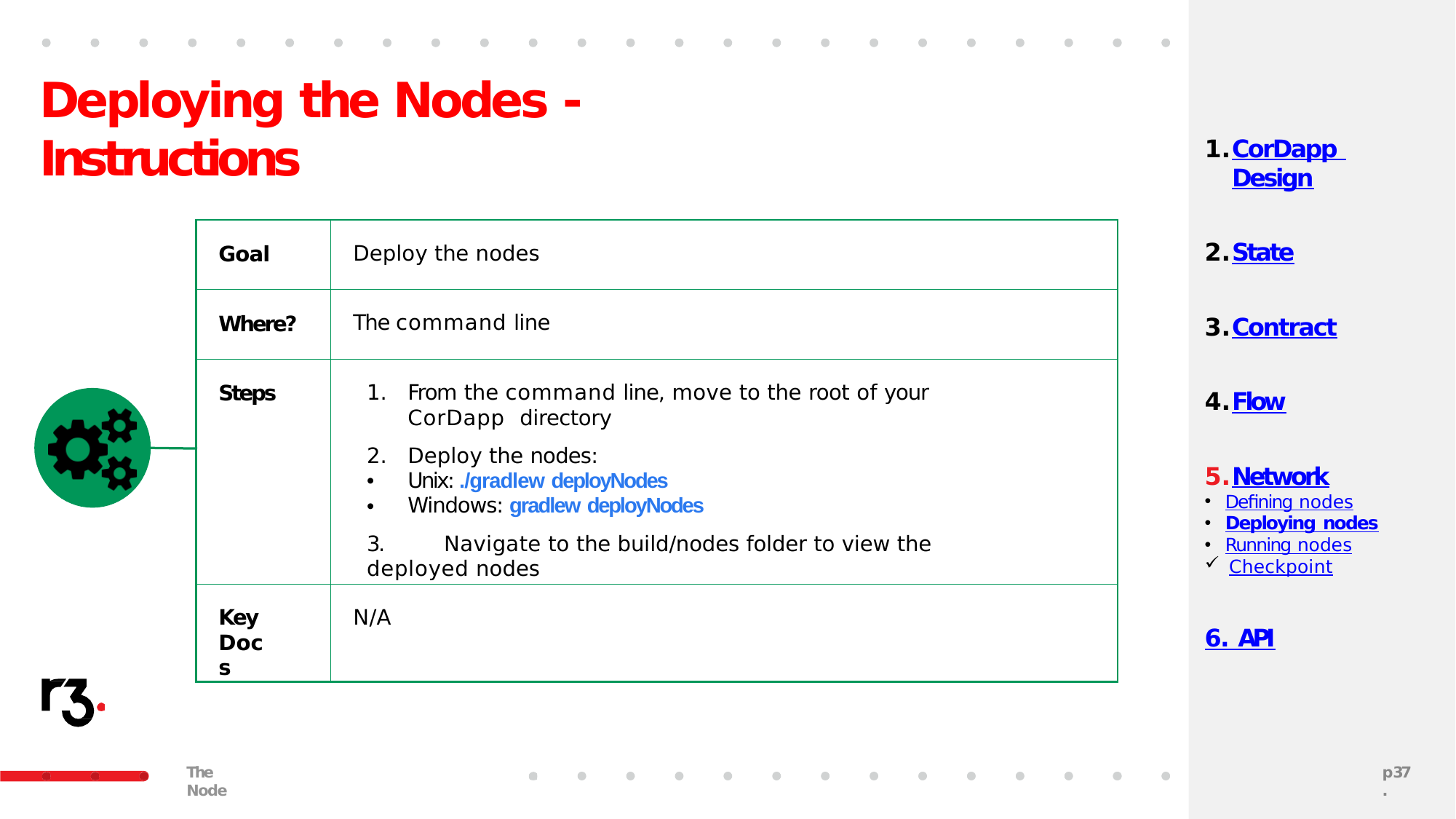

# Deploying the Nodes - Instructions
CorDapp Design

State

Contract

Flow

Network
Defining nodes
Deploying nodes
Running nodes
Checkpoint

6. API
| Goal | Deploy the nodes |
| --- | --- |
| Where? | The command line |
| Steps | From the command line, move to the root of your CorDapp directory Deploy the nodes: Unix: ./gradlew deployNodes Windows: gradlew deployNodes 3. Navigate to the build/nodes folder to view the deployed nodes |
| Key Docs | N/A |

The Node
p37.